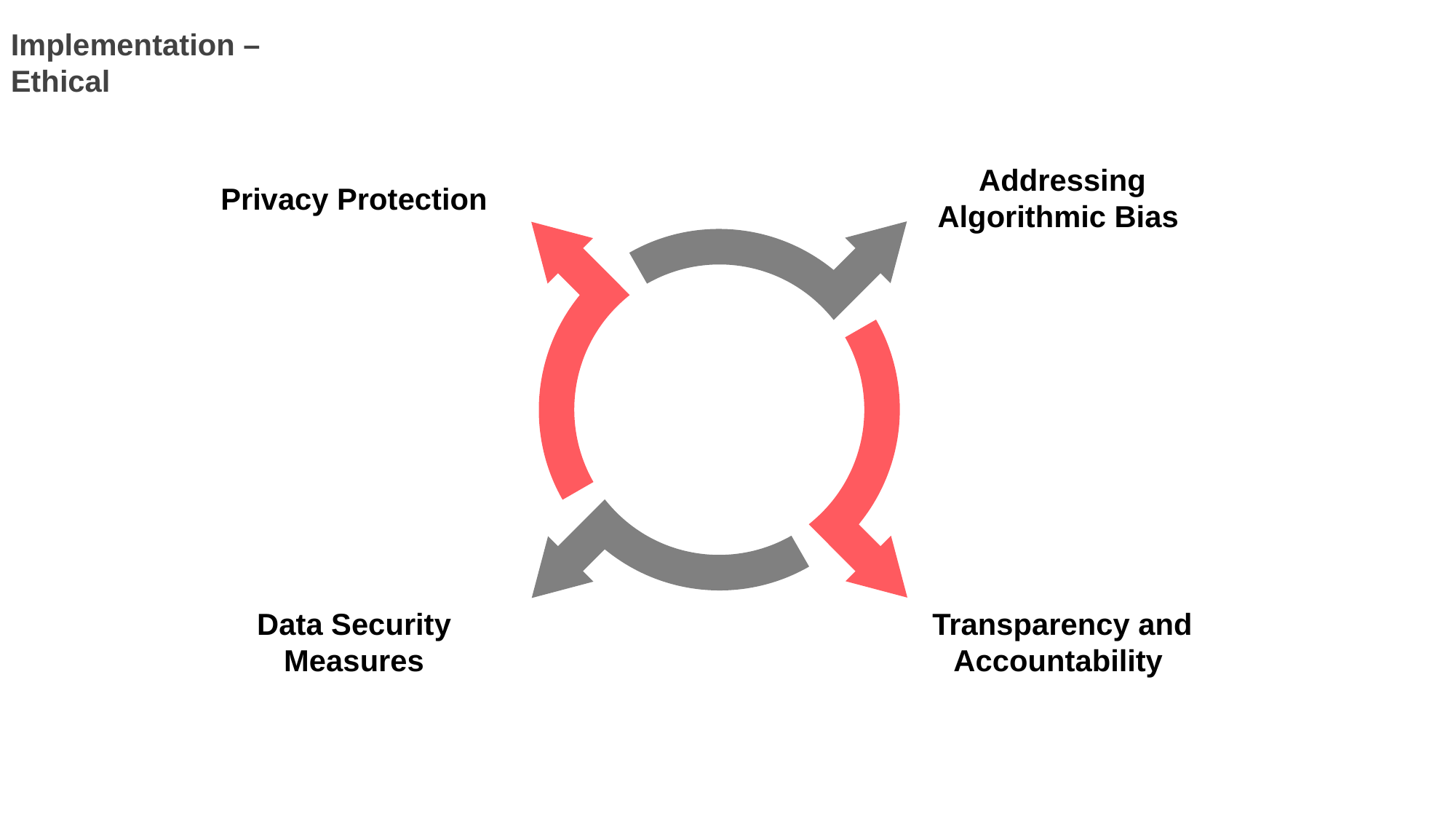

Implementation – Ethical
Addressing Algorithmic Bias
Privacy Protection

Data Security Measures
Transparency and Accountability